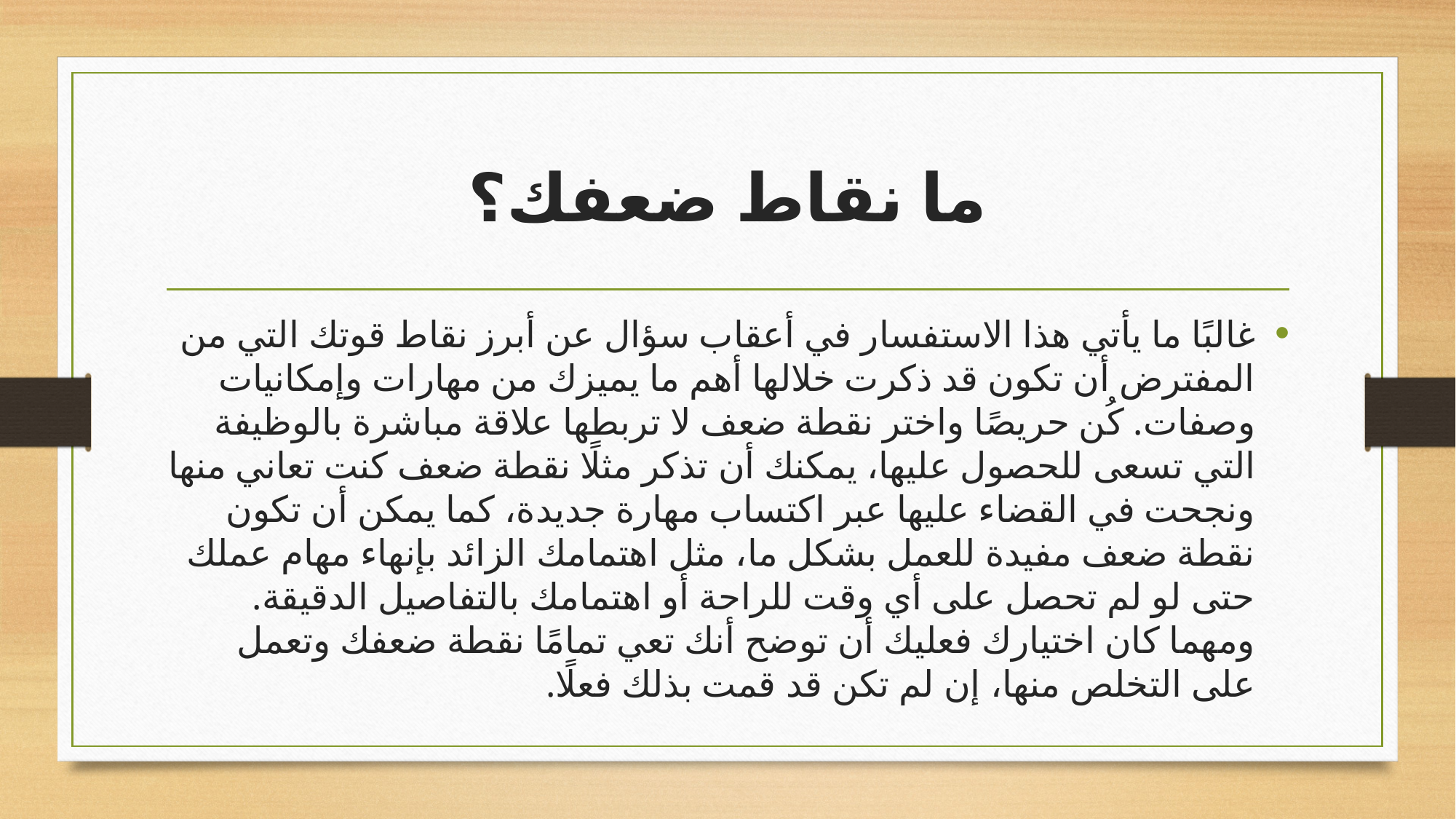

# ما نقاط ضعفك؟
غالبًا ما يأتي هذا الاستفسار في أعقاب سؤال عن أبرز نقاط قوتك التي من المفترض أن تكون قد ذكرت خلالها أهم ما يميزك من مهارات وإمكانيات وصفات. كُن حريصًا واختر نقطة ضعف لا تربطها علاقة مباشرة بالوظيفة التي تسعى للحصول عليها، يمكنك أن تذكر مثلًا نقطة ضعف كنت تعاني منها ونجحت في القضاء عليها عبر اكتساب مهارة جديدة، كما يمكن أن تكون نقطة ضعف مفيدة للعمل بشكل ما، مثل اهتمامك الزائد بإنهاء مهام عملك حتى لو لم تحصل على أي وقت للراحة أو اهتمامك بالتفاصيل الدقيقة. ومهما كان اختيارك فعليك أن توضح أنك تعي تمامًا نقطة ضعفك وتعمل على التخلص منها، إن لم تكن قد قمت بذلك فعلًا.